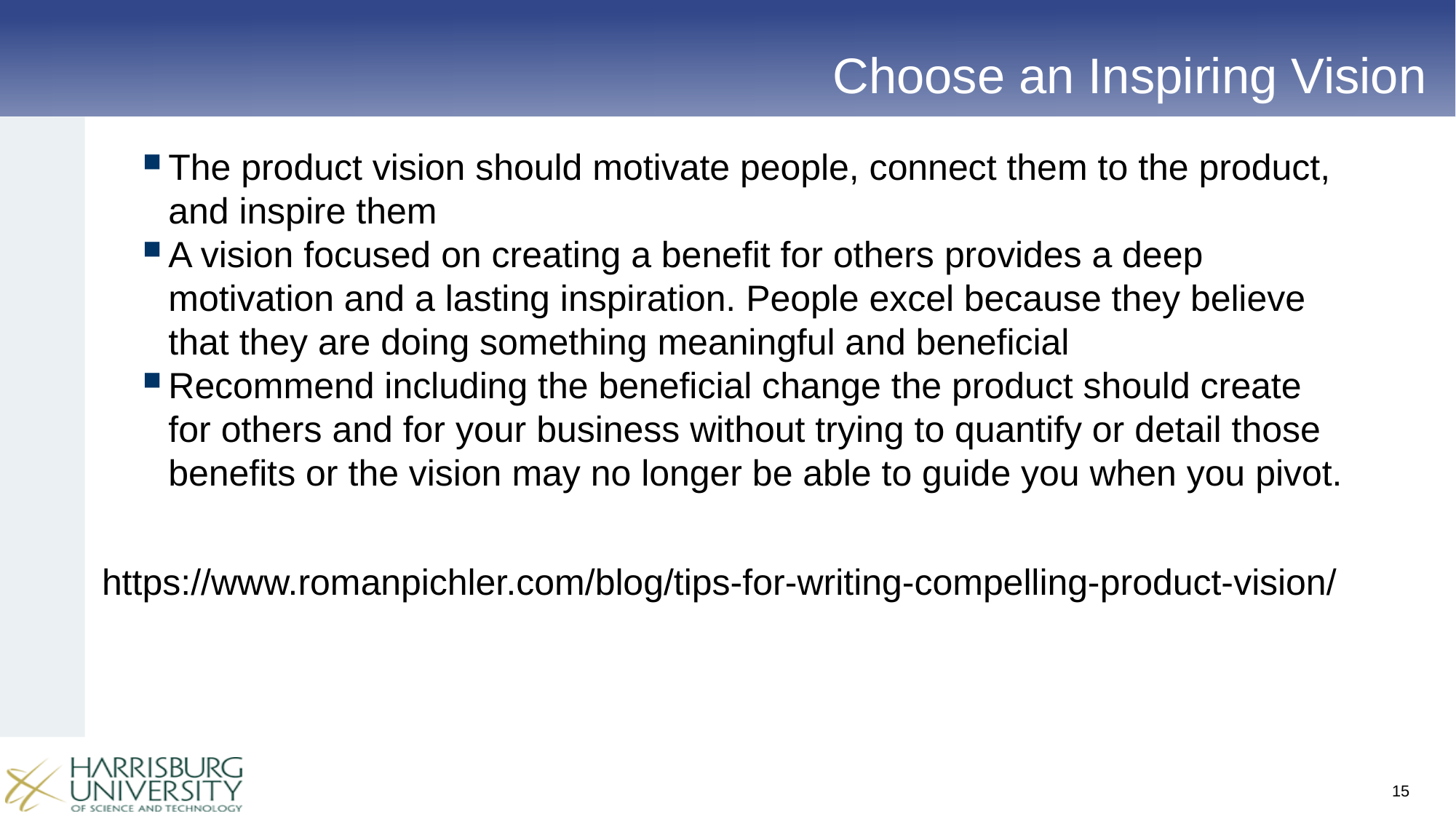

# Choose an Inspiring Vision
The product vision should motivate people, connect them to the product, and inspire them
A vision focused on creating a benefit for others provides a deep motivation and a lasting inspiration. People excel because they believe that they are doing something meaningful and beneficial
Recommend including the beneficial change the product should create for others and for your business without trying to quantify or detail those benefits or the vision may no longer be able to guide you when you pivot.

https://www.romanpichler.com/blog/tips-for-writing-compelling-product-vision/
15